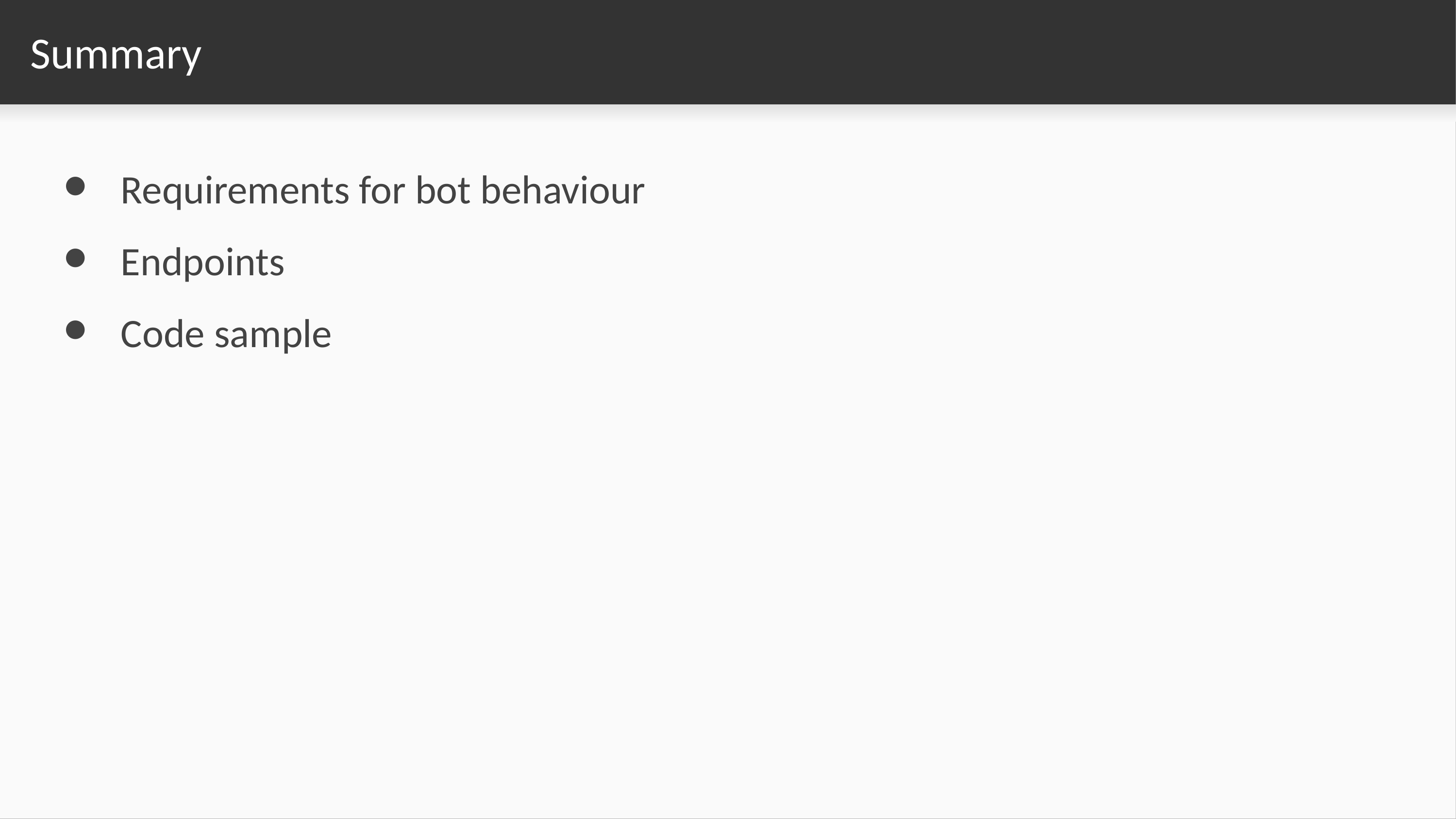

# Summary
Requirements for bot behaviour
Endpoints
Code sample